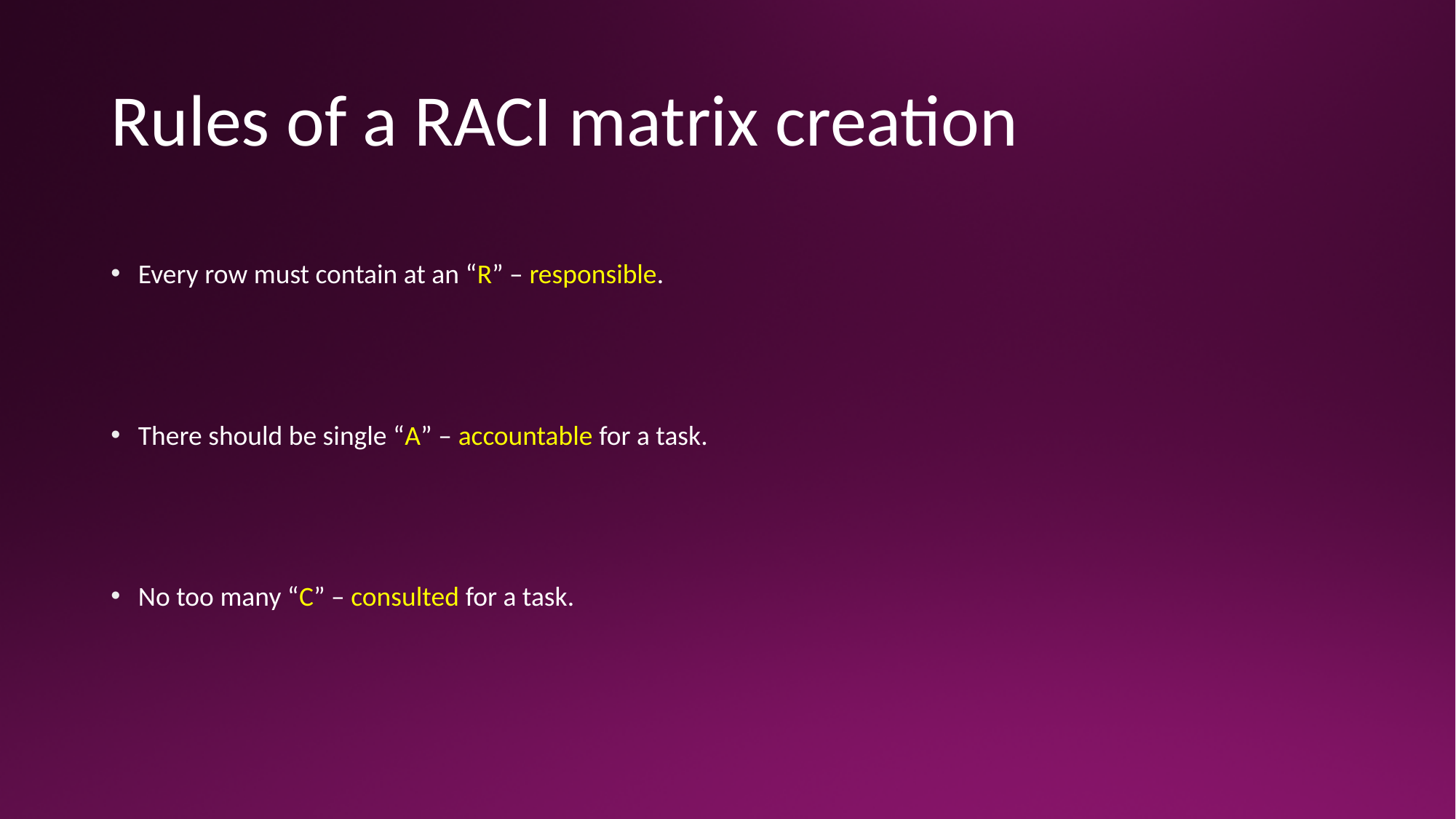

# Rules of a RACI matrix creation
Every row must contain at an “R” – responsible.

There should be single “A” – accountable for a task.

No too many “C” – consulted for a task.